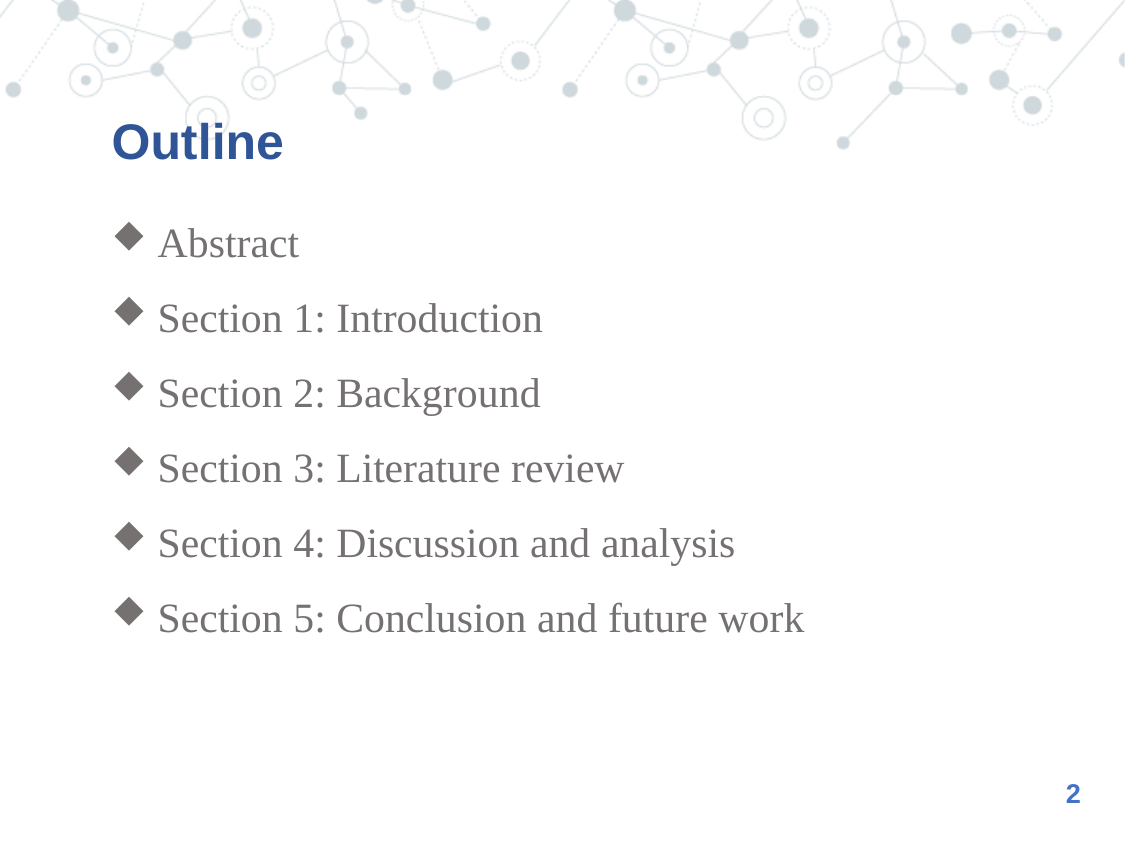

# Outline
 Abstract
 Section 1: Introduction
 Section 2: Background
 Section 3: Literature review
 Section 4: Discussion and analysis
 Section 5: Conclusion and future work